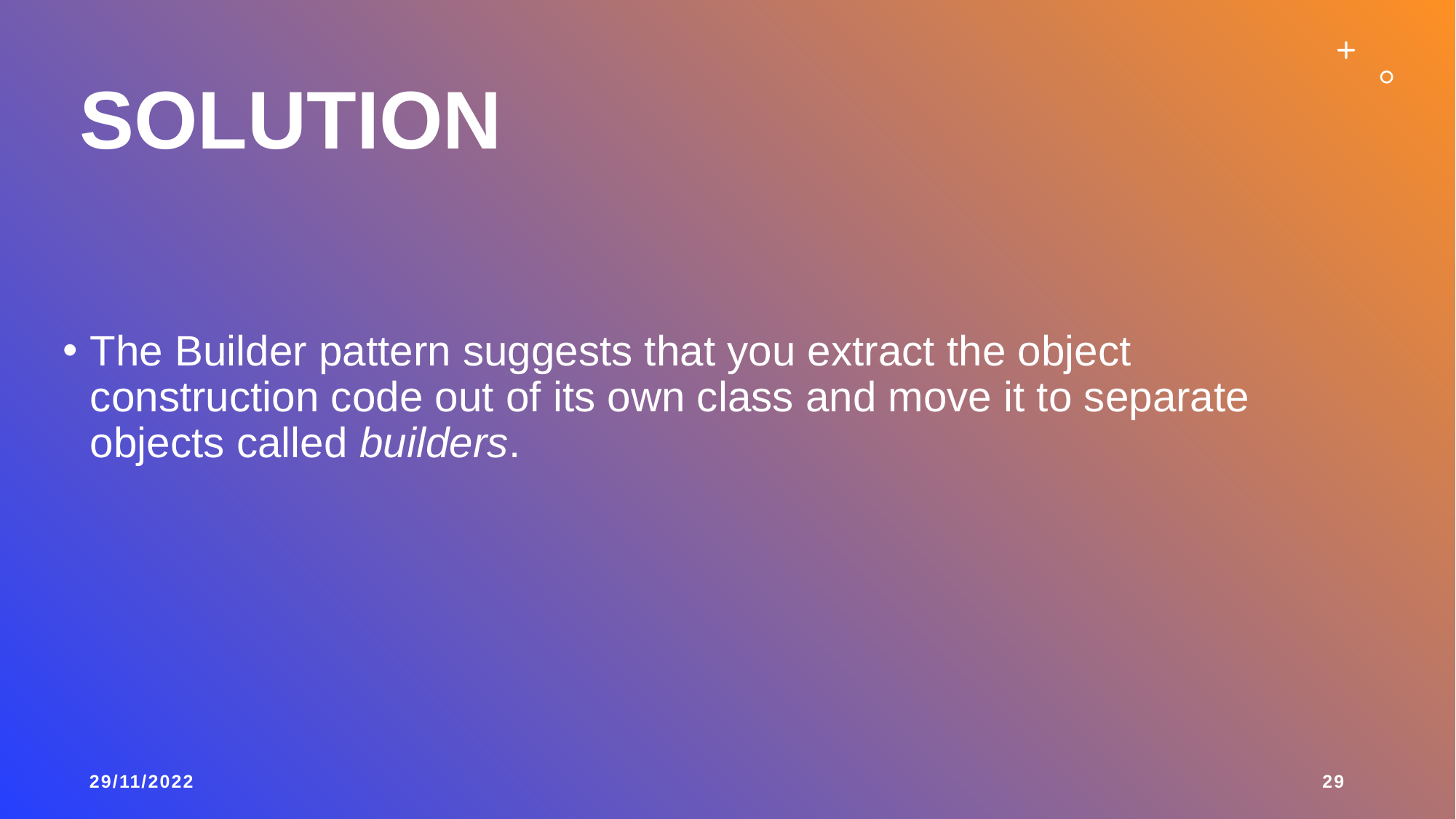

# Solution
The Builder pattern suggests that you extract the object construction code out of its own class and move it to separate objects called builders.
29/11/2022
29